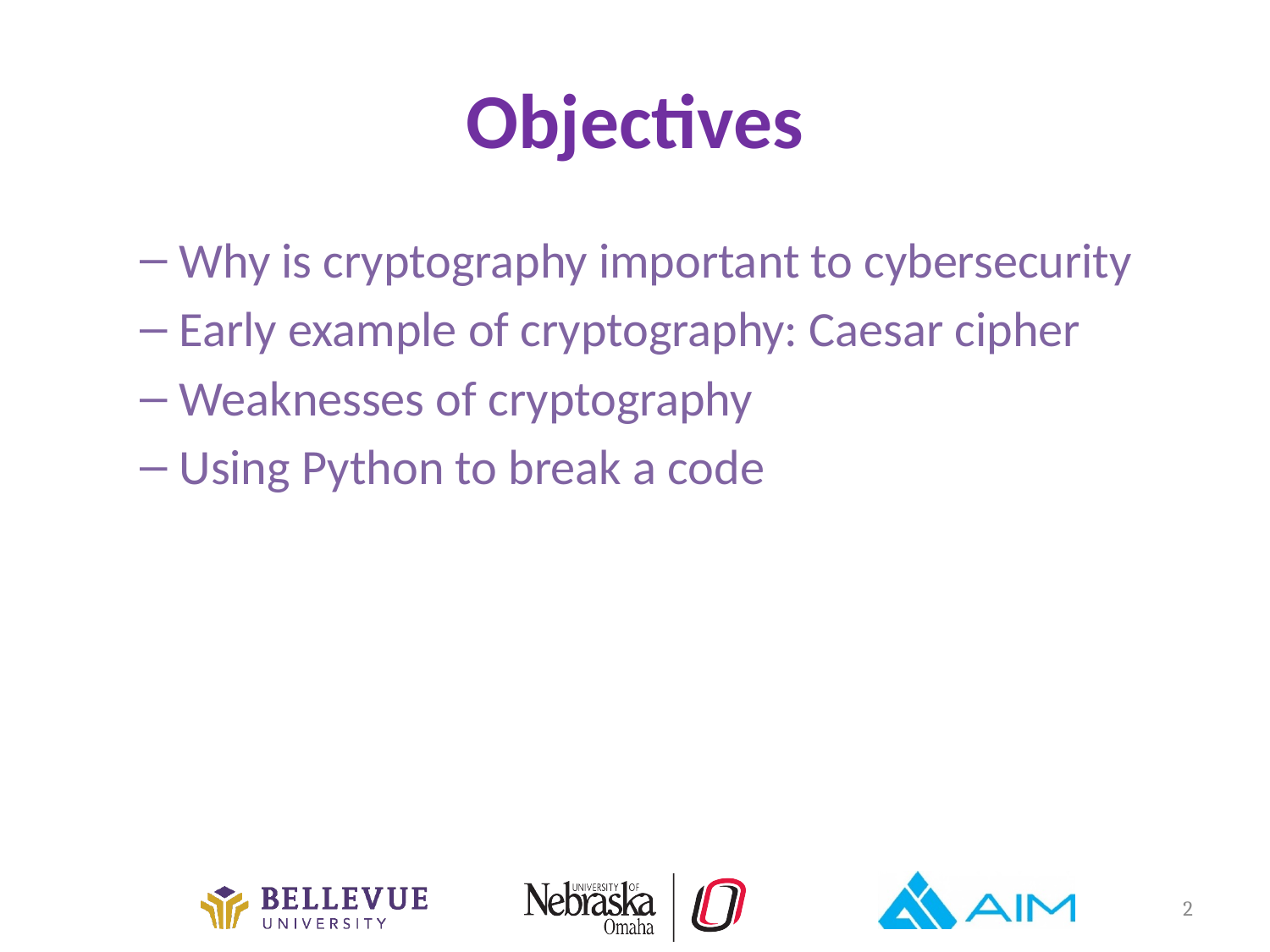

# Objectives
Why is cryptography important to cybersecurity
Early example of cryptography: Caesar cipher
Weaknesses of cryptography
Using Python to break a code
2